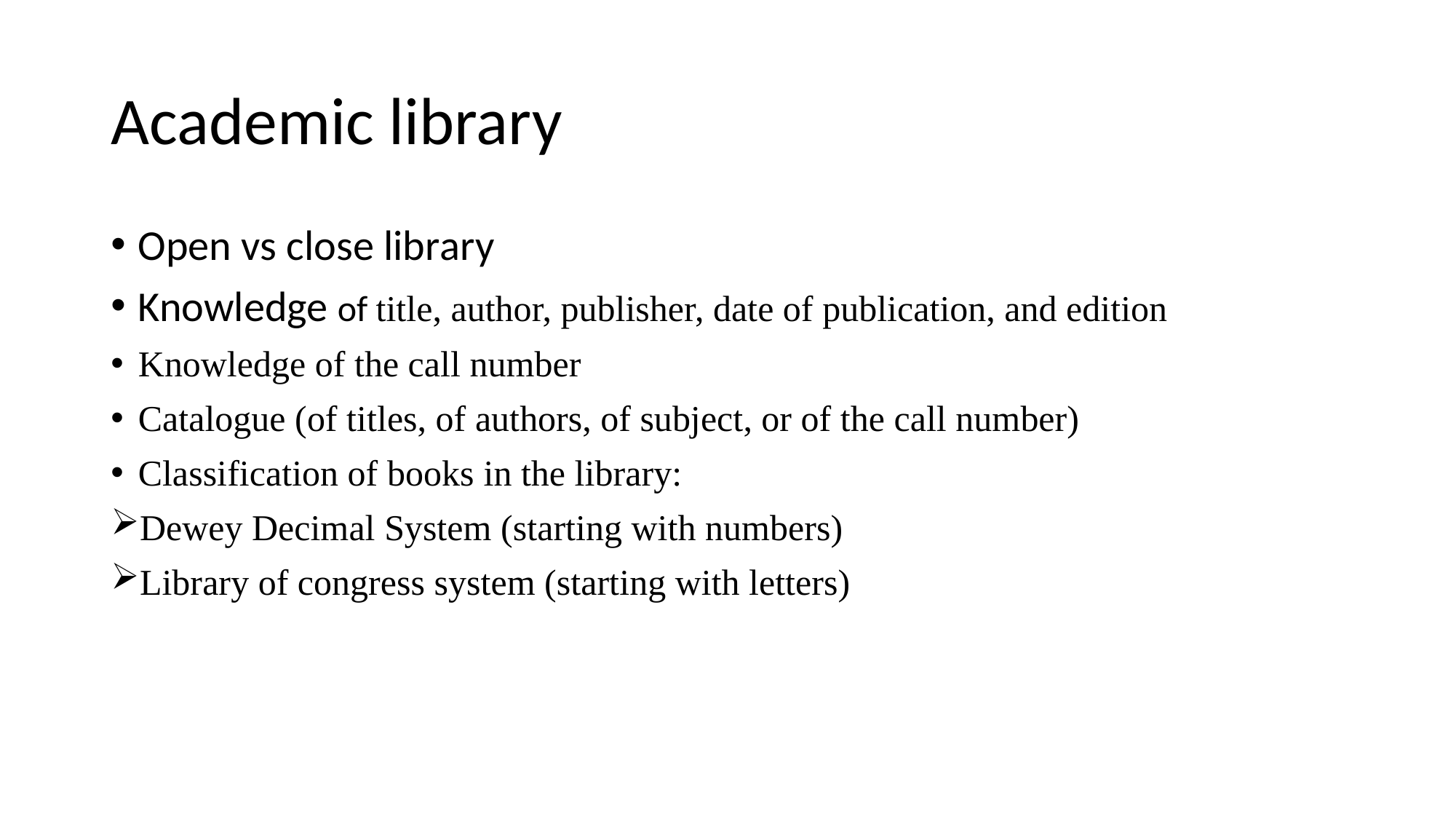

# Academic library
Open vs close library
Knowledge of title, author, publisher, date of publication, and edition
Knowledge of the call number
Catalogue (of titles, of authors, of subject, or of the call number)
Classification of books in the library:
Dewey Decimal System (starting with numbers)
Library of congress system (starting with letters)